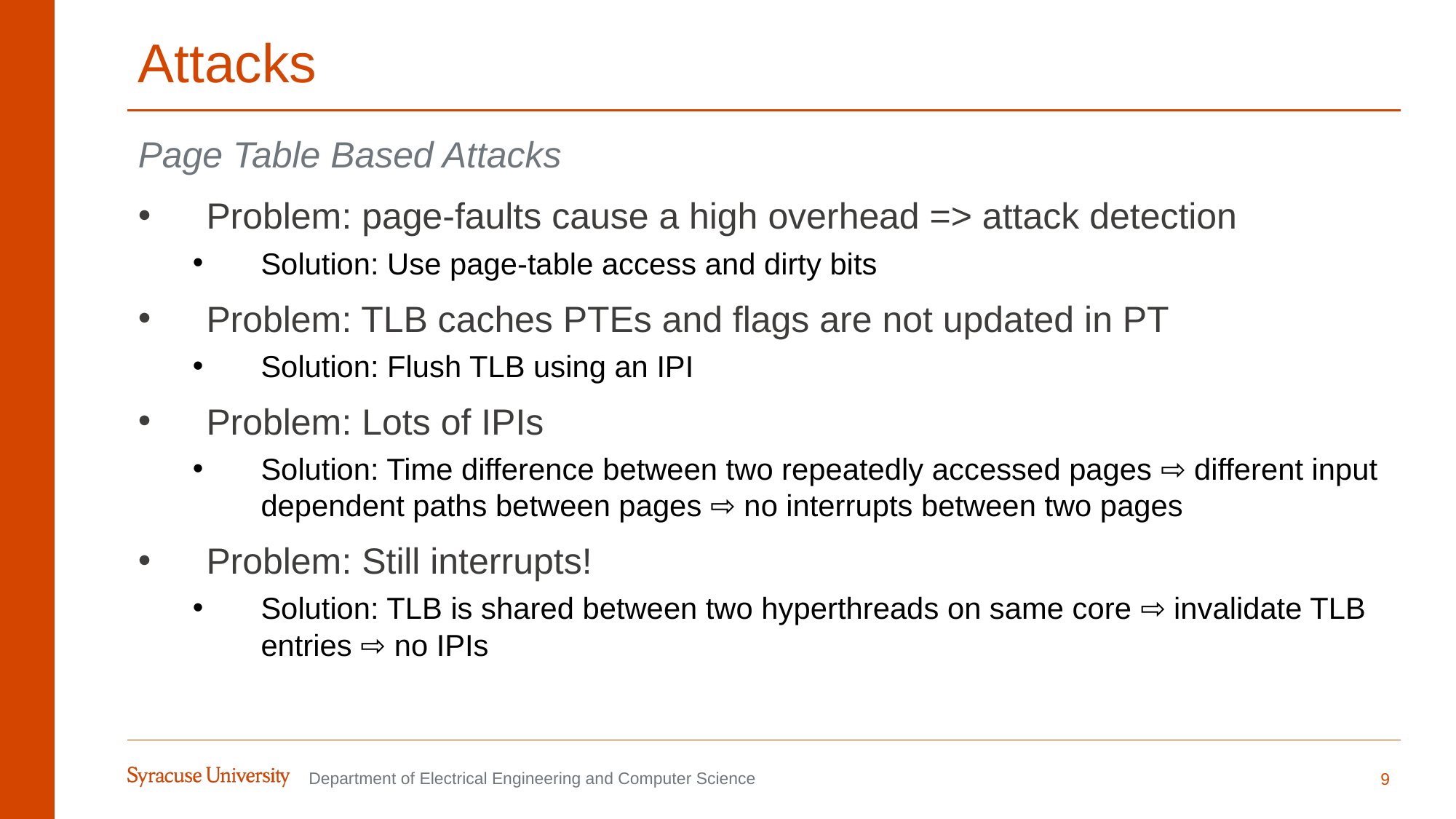

# Attacks
Page Table Based Attacks
Problem: page-faults cause a high overhead => attack detection
Solution: Use page-table access and dirty bits
Problem: TLB caches PTEs and flags are not updated in PT
Solution: Flush TLB using an IPI
Problem: Lots of IPIs
Solution: Time difference between two repeatedly accessed pages ⇨ different input dependent paths between pages ⇨ no interrupts between two pages
Problem: Still interrupts!
Solution: TLB is shared between two hyperthreads on same core ⇨ invalidate TLB entries ⇨ no IPIs
Department of Electrical Engineering and Computer Science
9